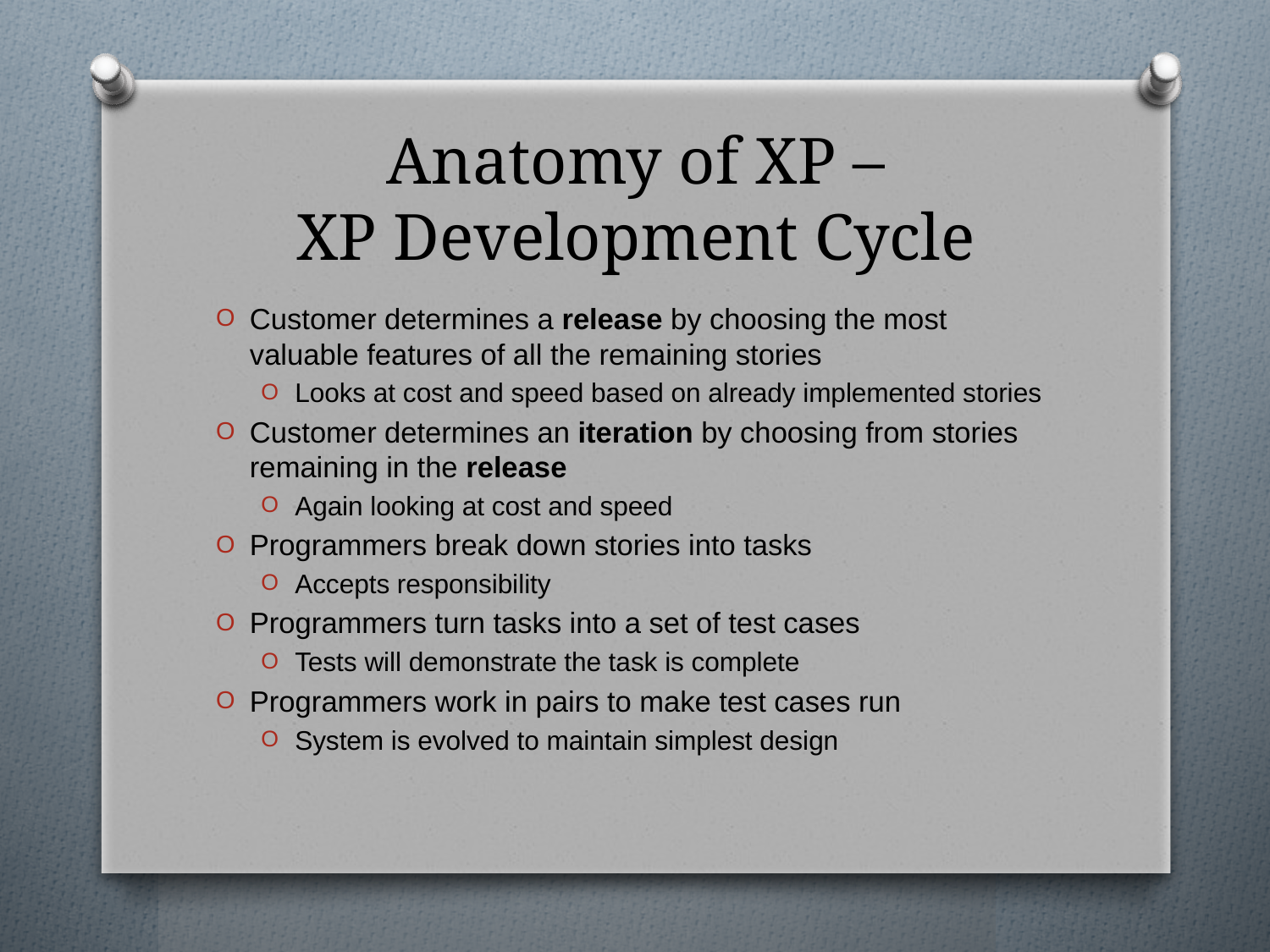

# Anatomy of XP – XP Development Cycle
Customer determines a release by choosing the most valuable features of all the remaining stories
Looks at cost and speed based on already implemented stories
Customer determines an iteration by choosing from stories remaining in the release
Again looking at cost and speed
Programmers break down stories into tasks
Accepts responsibility
Programmers turn tasks into a set of test cases
Tests will demonstrate the task is complete
Programmers work in pairs to make test cases run
System is evolved to maintain simplest design